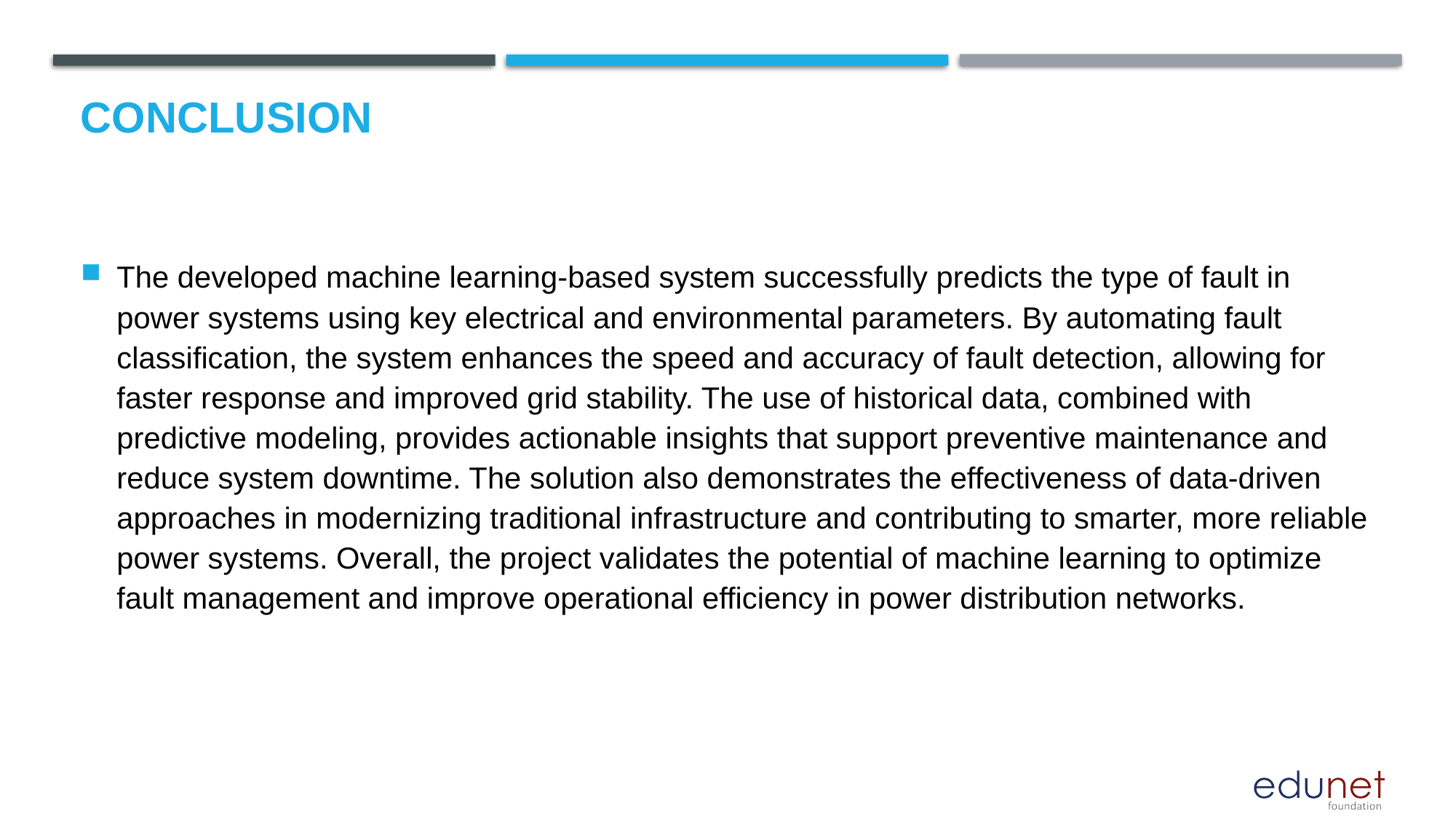

# Conclusion
The developed machine learning-based system successfully predicts the type of fault in power systems using key electrical and environmental parameters. By automating fault classification, the system enhances the speed and accuracy of fault detection, allowing for faster response and improved grid stability. The use of historical data, combined with predictive modeling, provides actionable insights that support preventive maintenance and reduce system downtime. The solution also demonstrates the effectiveness of data-driven approaches in modernizing traditional infrastructure and contributing to smarter, more reliable power systems. Overall, the project validates the potential of machine learning to optimize fault management and improve operational efficiency in power distribution networks.